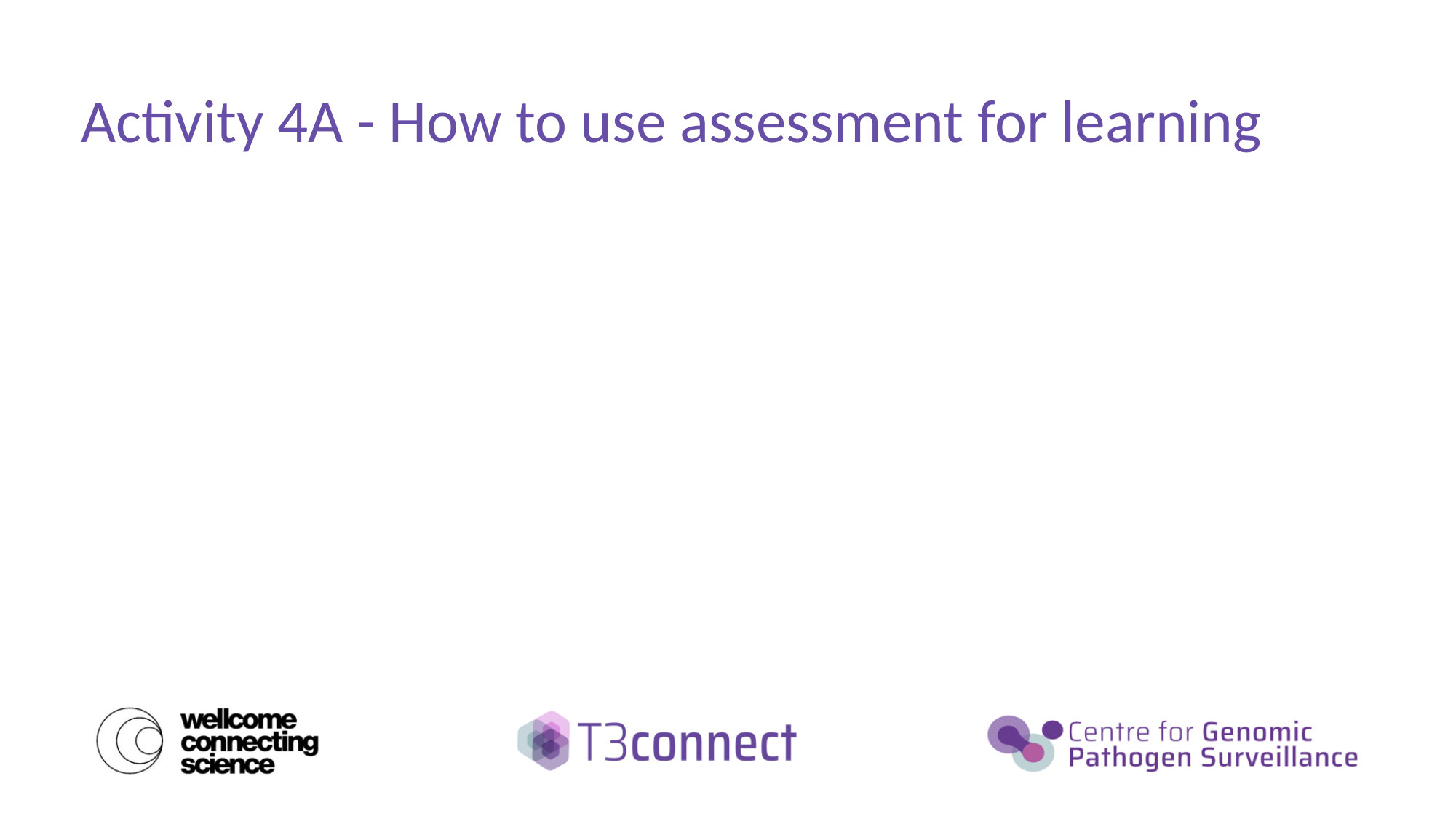

# Activity 4A - How to use assessment for learning